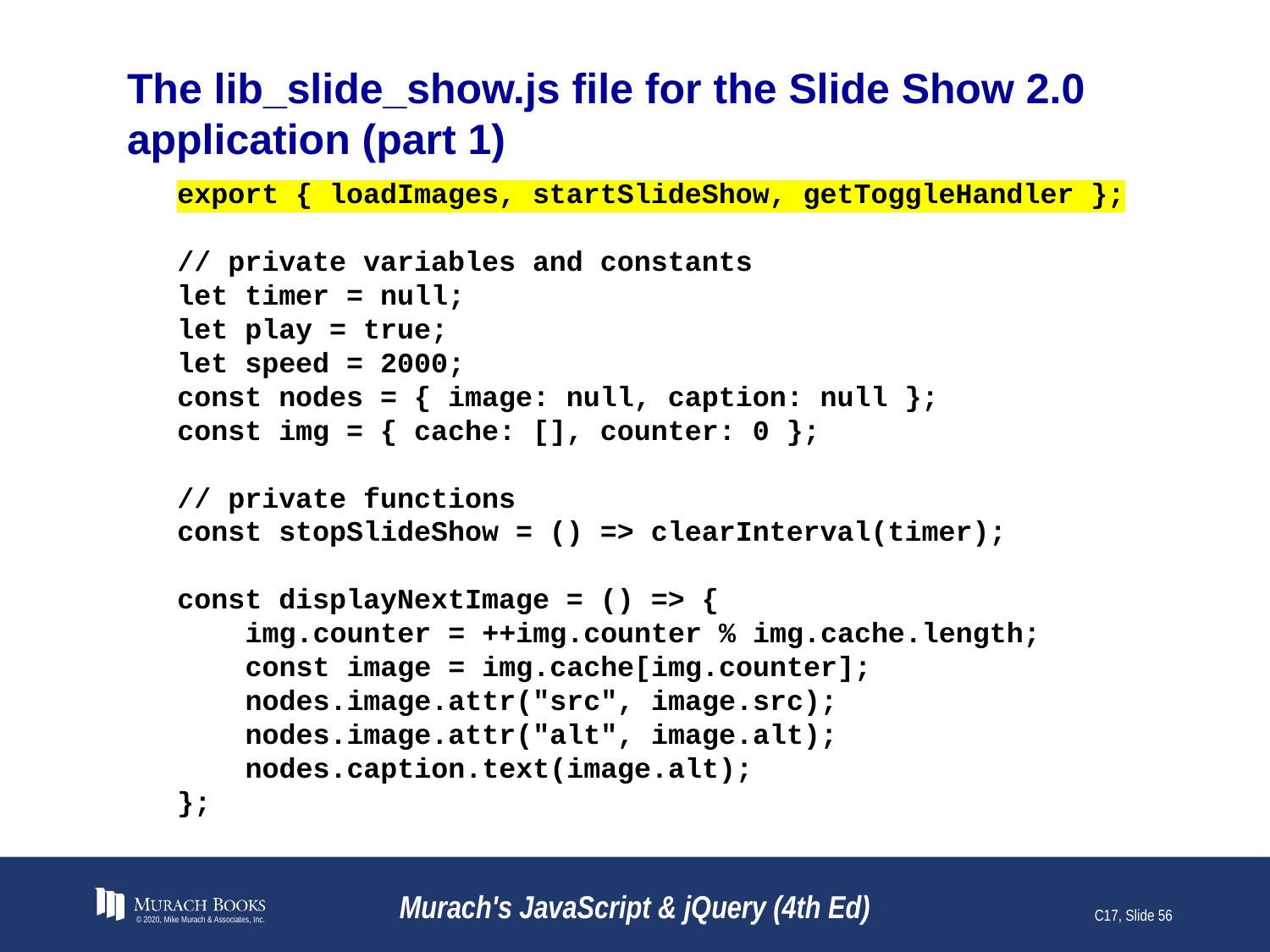

# The lib_slide_show.js file for the Slide Show 2.0 application (part 1)
export { loadImages, startSlideShow, getToggleHandler };

// private variables and constants
let timer = null;
let play = true;
let speed = 2000;
const nodes = { image: null, caption: null };
const img = { cache: [], counter: 0 };

// private functions
const stopSlideShow = () => clearInterval(timer);

const displayNextImage = () => {
    img.counter = ++img.counter % img.cache.length;
    const image = img.cache[img.counter];
    nodes.image.attr("src", image.src);
    nodes.image.attr("alt", image.alt);
    nodes.caption.text(image.alt);
};

© 2020, Mike Murach & Associates, Inc.
Murach's JavaScript & jQuery (4th Ed)

C17, Slide 56